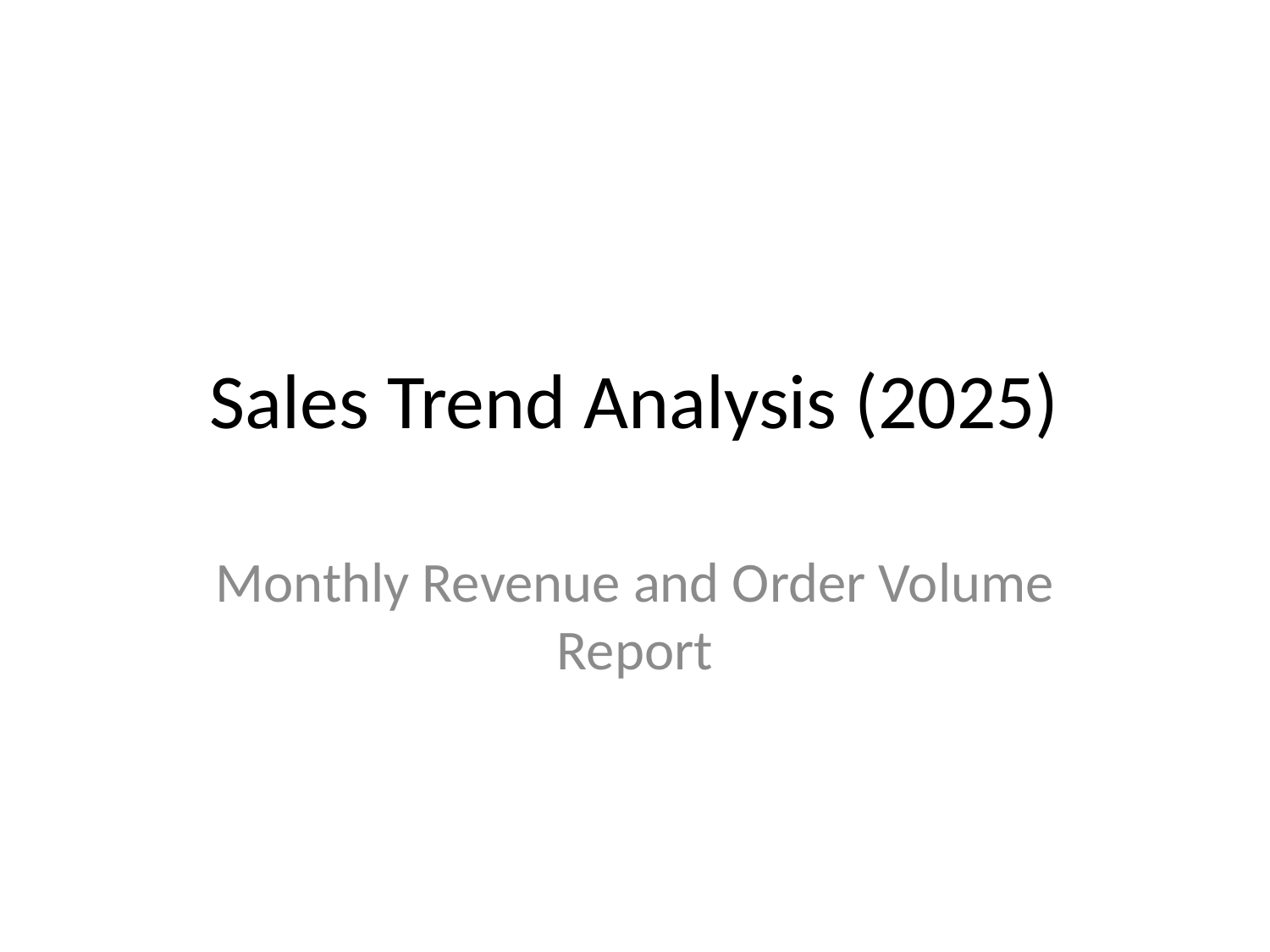

# Sales Trend Analysis (2025)
Monthly Revenue and Order Volume Report